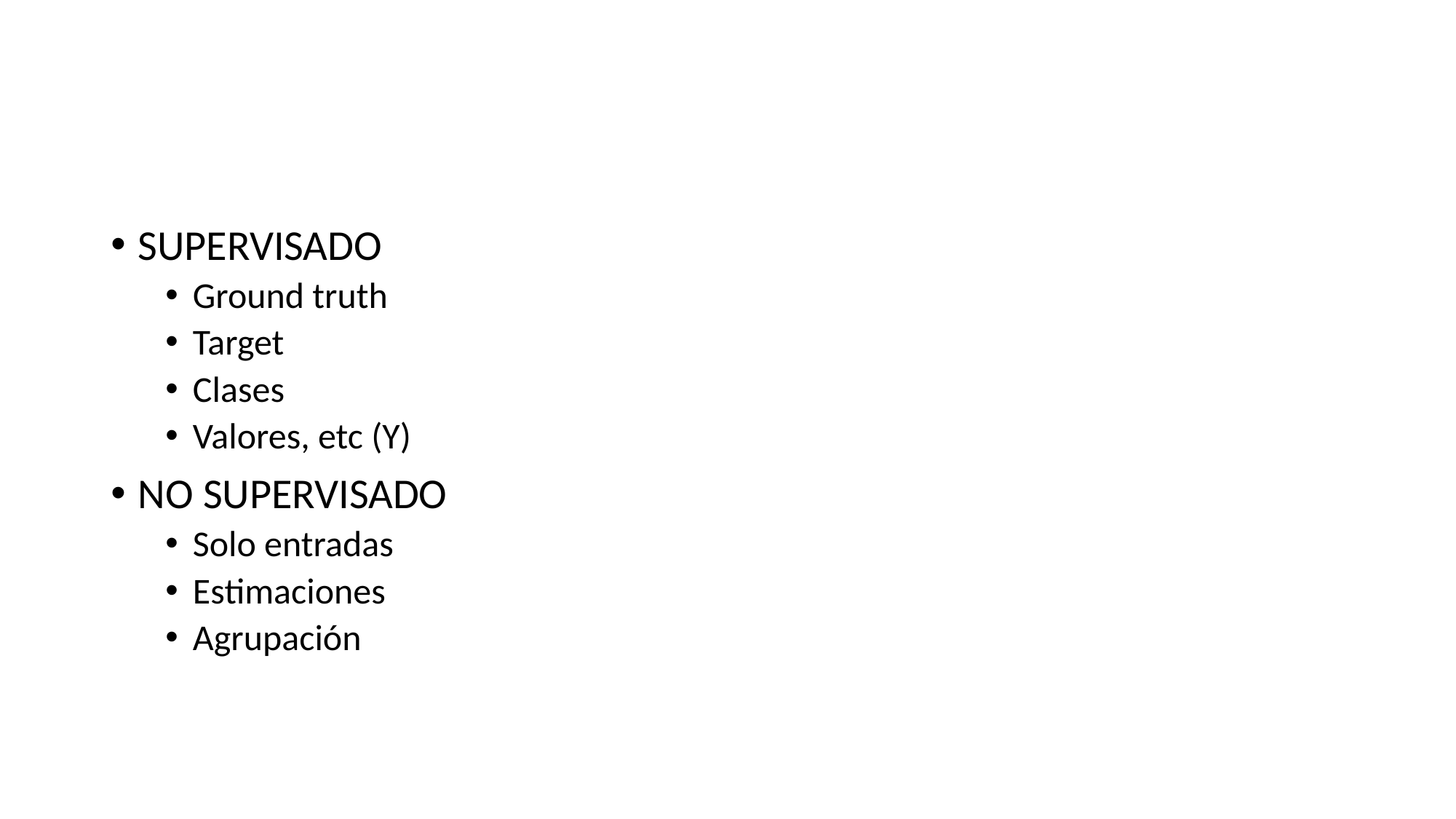

#
SUPERVISADO
Ground truth
Target
Clases
Valores, etc (Y)
NO SUPERVISADO
Solo entradas
Estimaciones
Agrupación